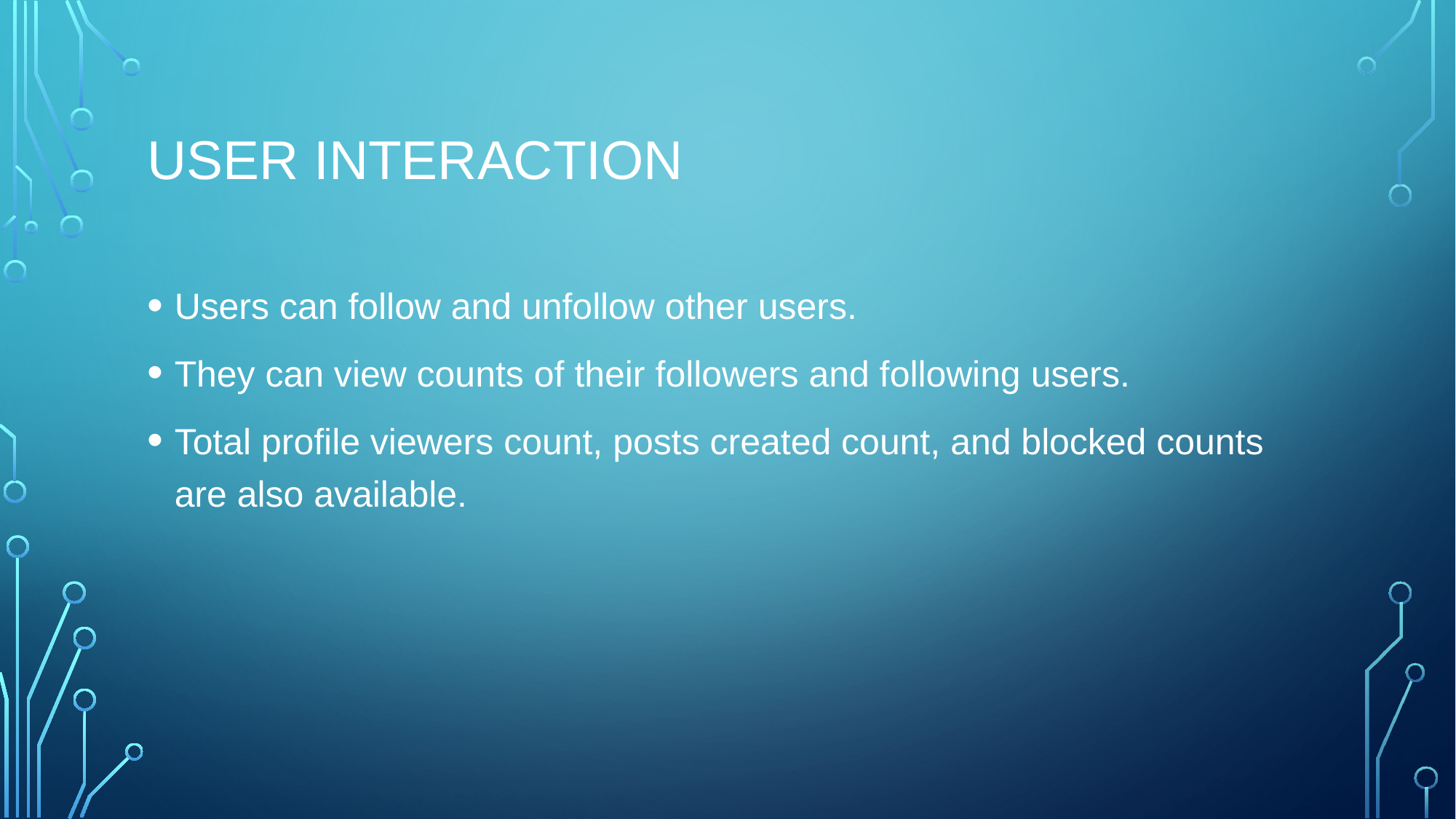

# User Interaction
Users can follow and unfollow other users.
They can view counts of their followers and following users.
Total profile viewers count, posts created count, and blocked counts are also available.